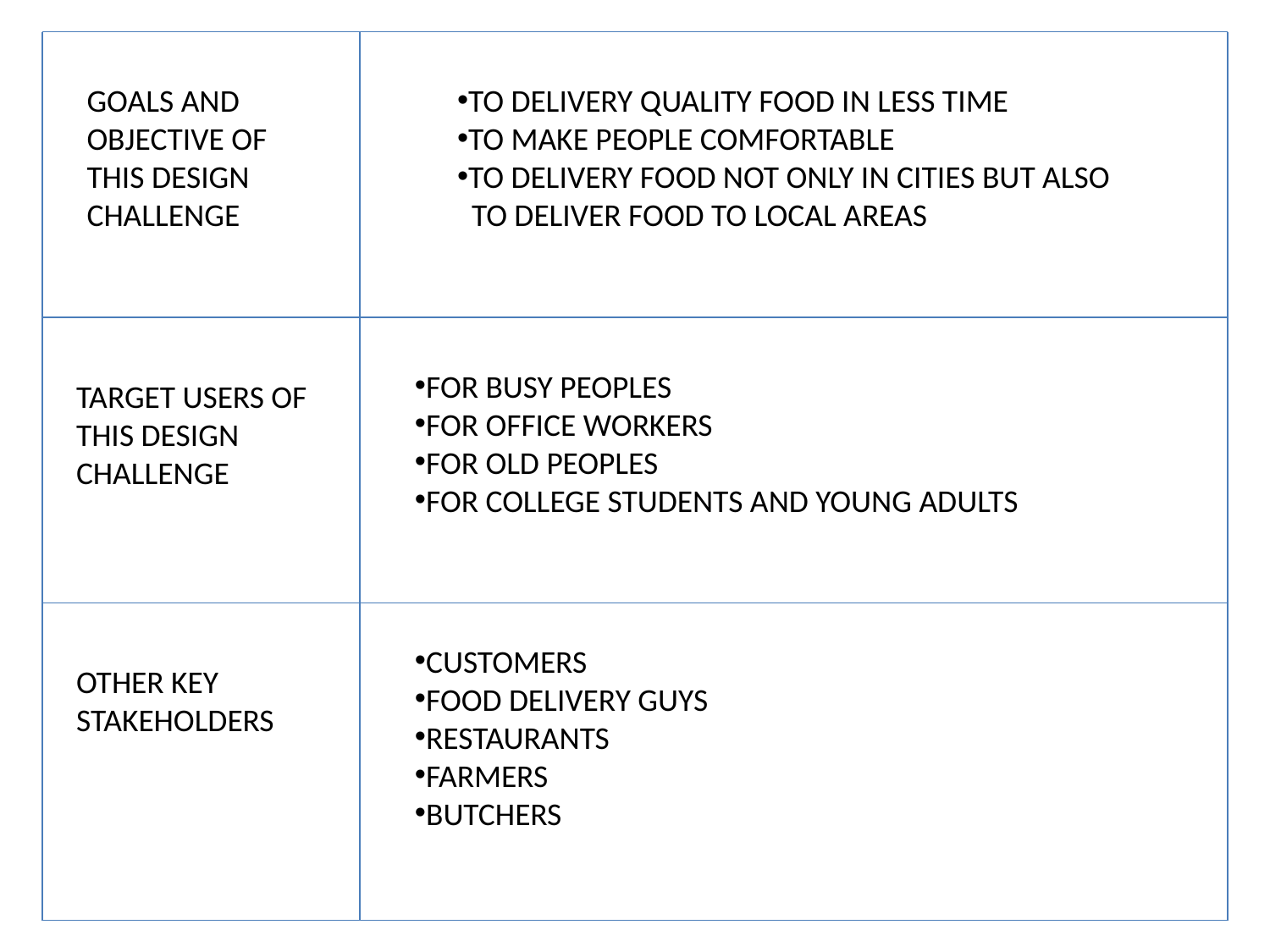

GOALS AND OBJECTIVE OF THIS DESIGN CHALLENGE
TO DELIVERY QUALITY FOOD IN LESS TIME
TO MAKE PEOPLE COMFORTABLE
TO DELIVERY FOOD NOT ONLY IN CITIES BUT ALSO
  TO DELIVER FOOD TO LOCAL AREAS

FOR BUSY PEOPLES
FOR OFFICE WORKERS
FOR OLD PEOPLES
FOR COLLEGE STUDENTS AND YOUNG ADULTS
TARGET USERS OF
THIS DESIGN CHALLENGE
CUSTOMERS
FOOD DELIVERY GUYS
RESTAURANTS
FARMERS
BUTCHERS
OTHER KEY
STAKEHOLDERS